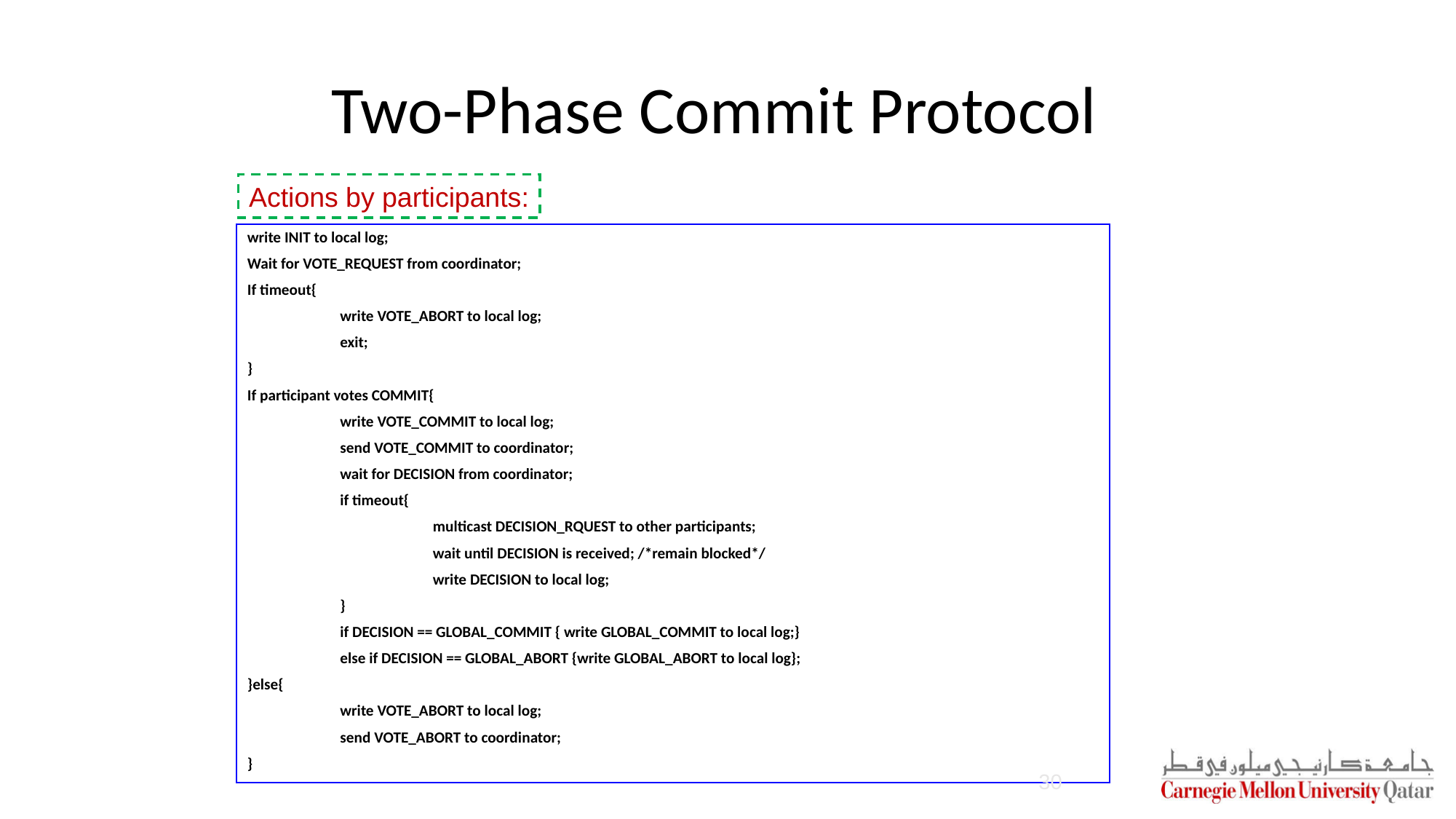

# Two-Phase Commit Protocol
Actions by participants:
write INIT to local log;
Wait for VOTE_REQUEST from coordinator;
If timeout{
	write VOTE_ABORT to local log;
	exit;
}
If participant votes COMMIT{
	write VOTE_COMMIT to local log;
	send VOTE_COMMIT to coordinator;
	wait for DECISION from coordinator;
	if timeout{
		multicast DECISION_RQUEST to other participants;
		wait until DECISION is received; /*remain blocked*/
		write DECISION to local log;
	}
	if DECISION == GLOBAL_COMMIT { write GLOBAL_COMMIT to local log;}
	else if DECISION == GLOBAL_ABORT {write GLOBAL_ABORT to local log};
}else{
	write VOTE_ABORT to local log;
	send VOTE_ABORT to coordinator;
}

30